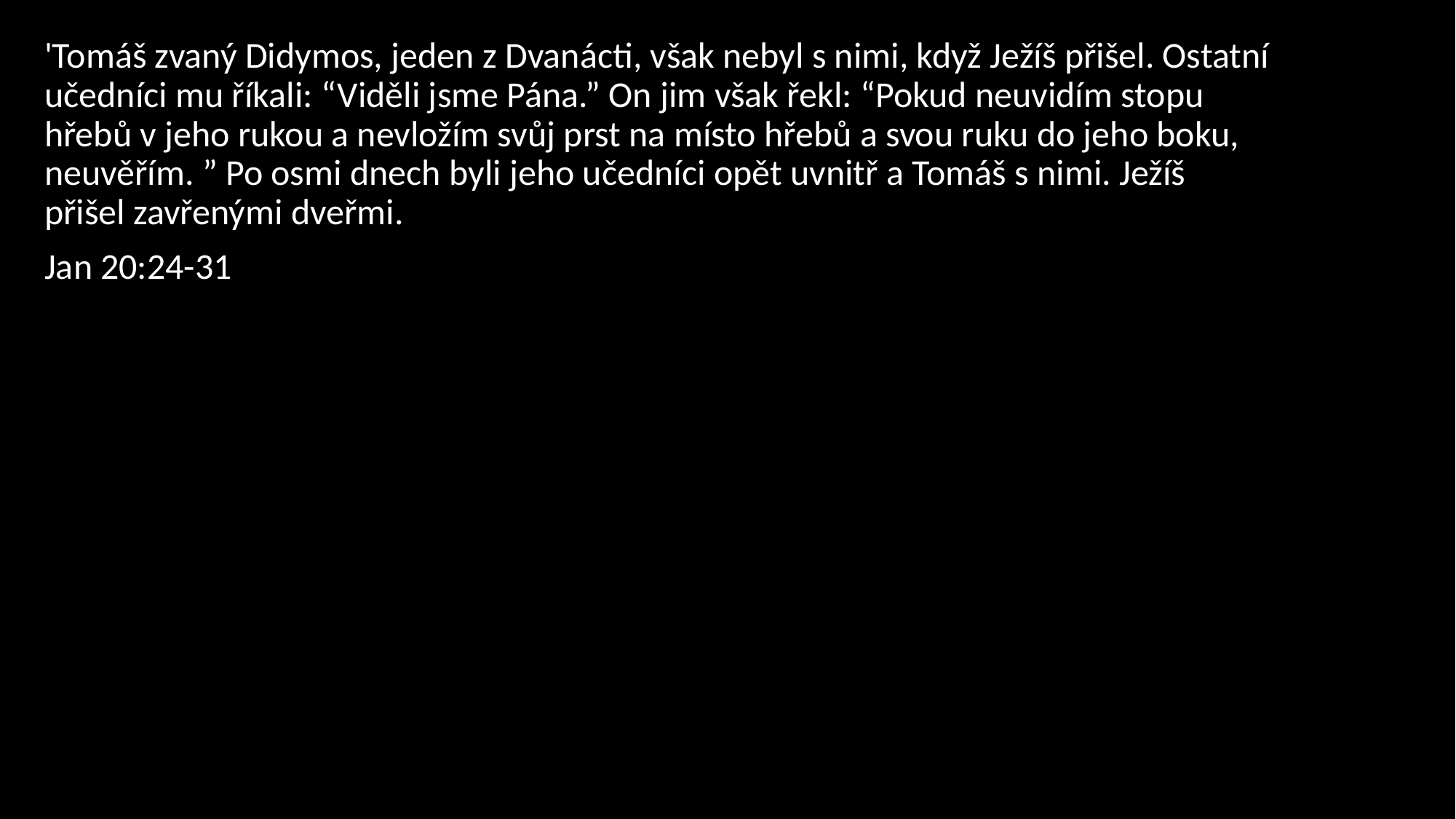

'Tomáš zvaný Didymos, jeden z Dvanácti, však nebyl s nimi, když Ježíš přišel. Ostatní učedníci mu říkali: “Viděli jsme Pána.” On jim však řekl: “Pokud neuvidím stopu hřebů v jeho rukou a nevložím svůj prst na místo hřebů a svou ruku do jeho boku, neuvěřím. ” Po osmi dnech byli jeho učedníci opět uvnitř a Tomáš s nimi. Ježíš přišel zavřenými dveřmi.
Jan 20:24-31